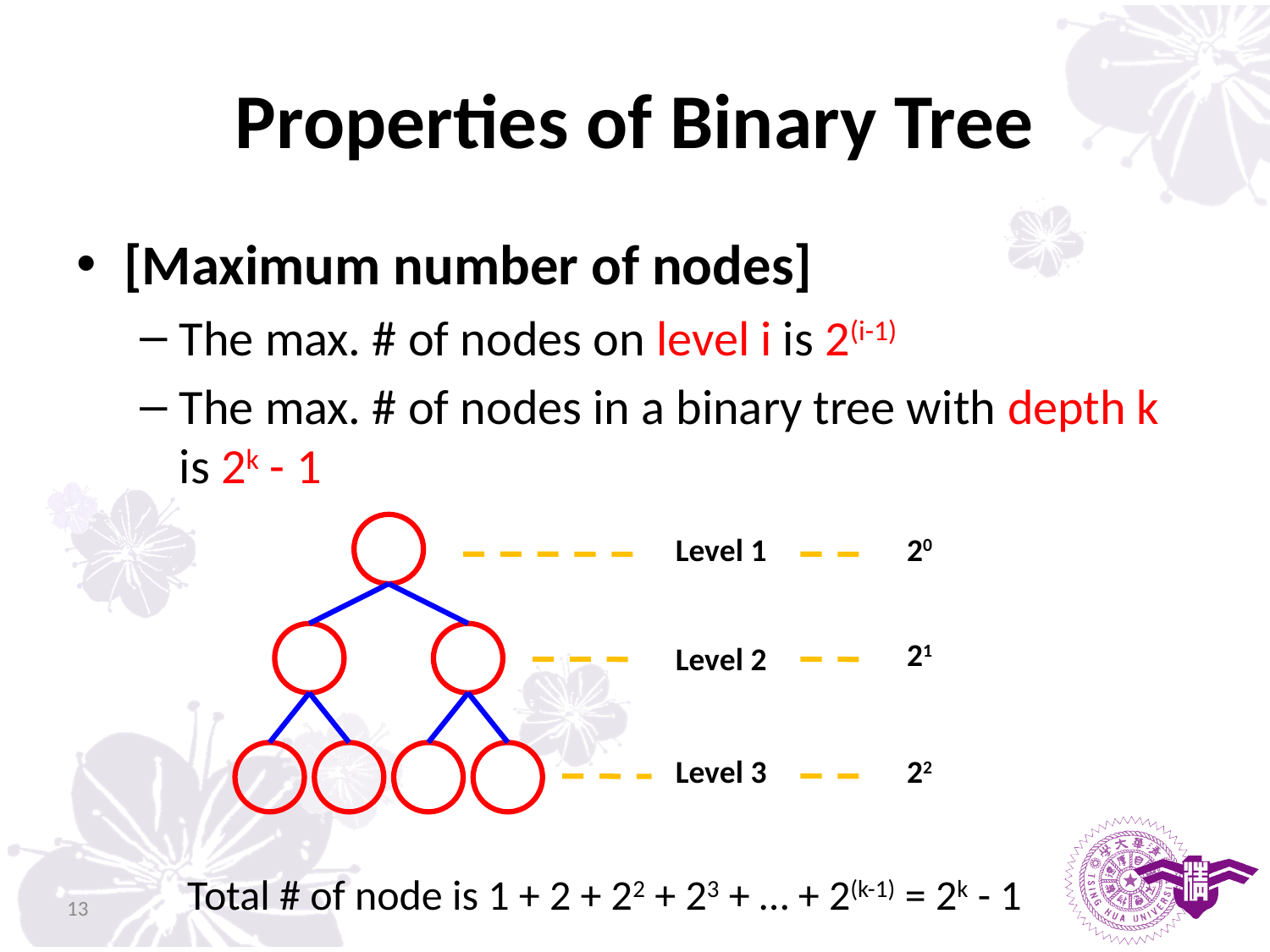

# Properties of Binary Tree
[Maximum number of nodes]
The max. # of nodes on level i is 2(i-1)
The max. # of nodes in a binary tree with depth k is 2k - 1

Level 1
20

21
Level 2

Level 3
22

Total # of node is 1 + 2 + 22 + 23 + … + 2(k-1) = 2k - 1
13